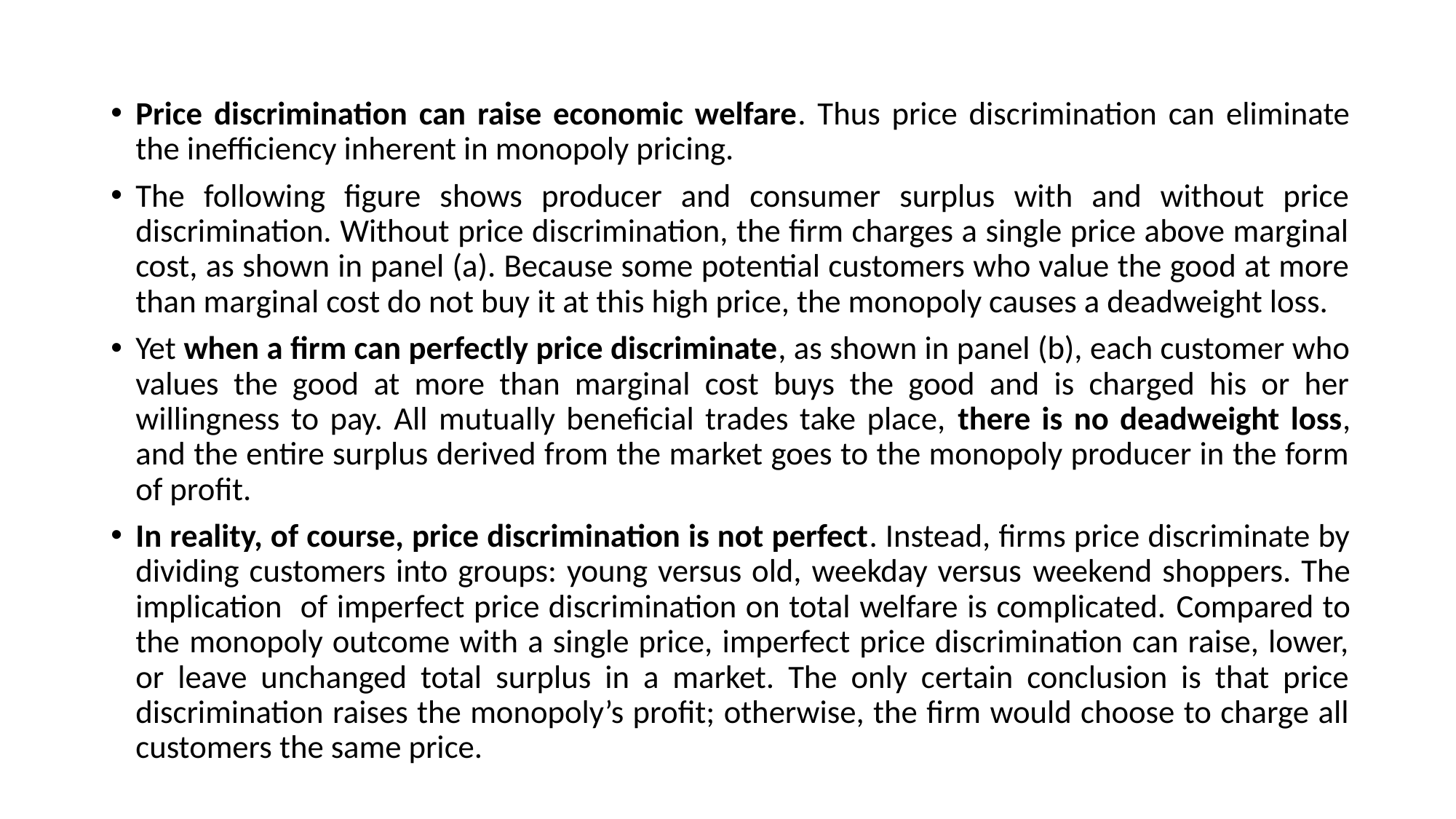

Price discrimination can raise economic welfare. Thus price discrimination can eliminate the inefficiency inherent in monopoly pricing.
The following figure shows producer and consumer surplus with and without price discrimination. Without price discrimination, the firm charges a single price above marginal cost, as shown in panel (a). Because some potential customers who value the good at more than marginal cost do not buy it at this high price, the monopoly causes a deadweight loss.
Yet when a firm can perfectly price discriminate, as shown in panel (b), each customer who values the good at more than marginal cost buys the good and is charged his or her willingness to pay. All mutually beneficial trades take place, there is no deadweight loss, and the entire surplus derived from the market goes to the monopoly producer in the form of profit.
In reality, of course, price discrimination is not perfect. Instead, firms price discriminate by dividing customers into groups: young versus old, weekday versus weekend shoppers. The implication  of imperfect price discrimination on total welfare is complicated. Compared to the monopoly outcome with a single price, imperfect price discrimination can raise, lower, or leave unchanged total surplus in a market. The only certain conclusion is that price discrimination raises the monopoly’s profit; otherwise, the firm would choose to charge all customers the same price.